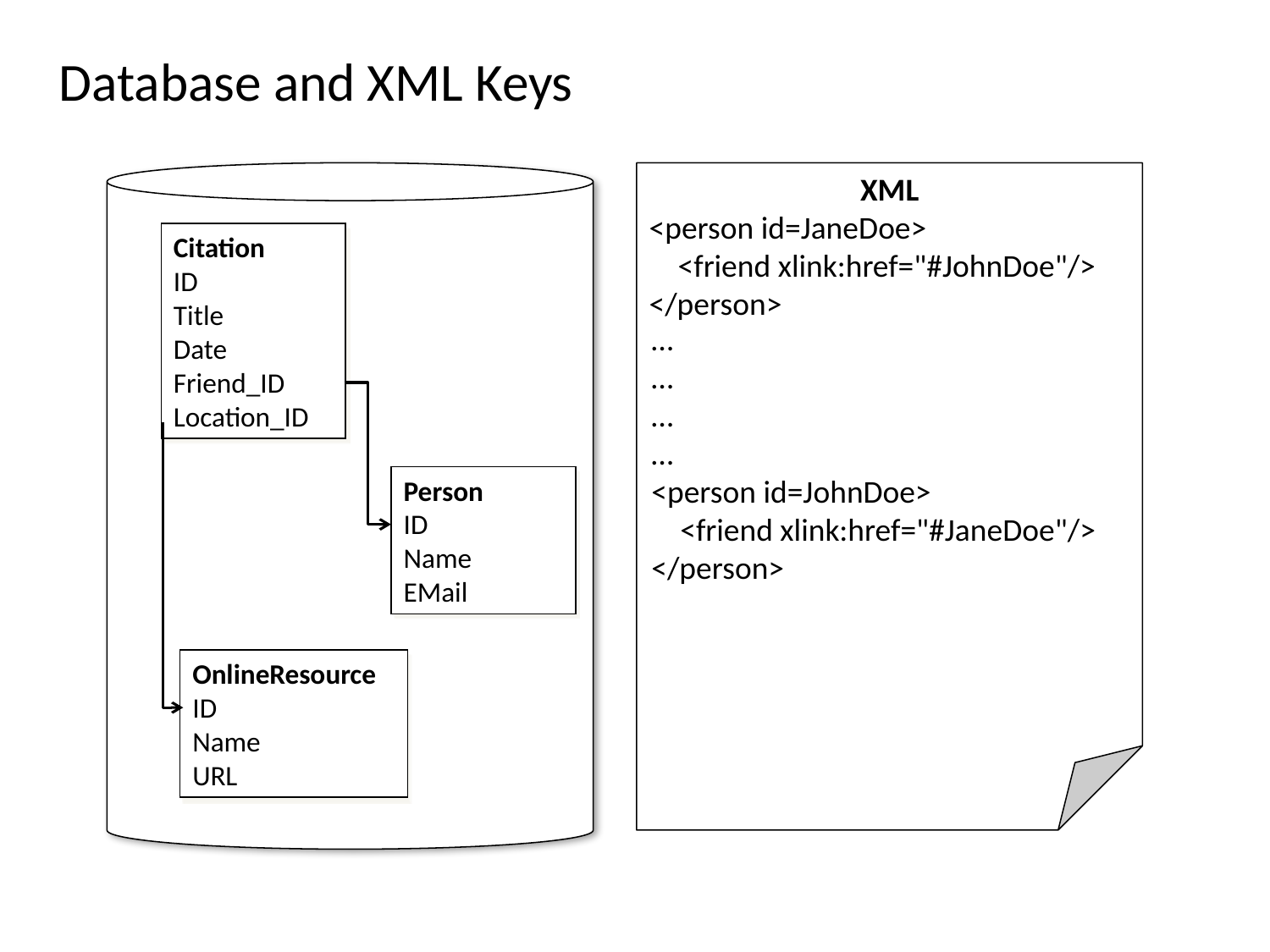

# Database and XML Keys

XML
<person id=JaneDoe>
    <friend xlink:href="#JohnDoe"/>
</person>
Citation
ID
Title
Date
Friend_ID
Location_ID
…
…
…
…
<person id=JohnDoe>
    <friend xlink:href="#JaneDoe"/>
</person>

Person
ID
Name
EMail

OnlineResource
ID
Name
URL